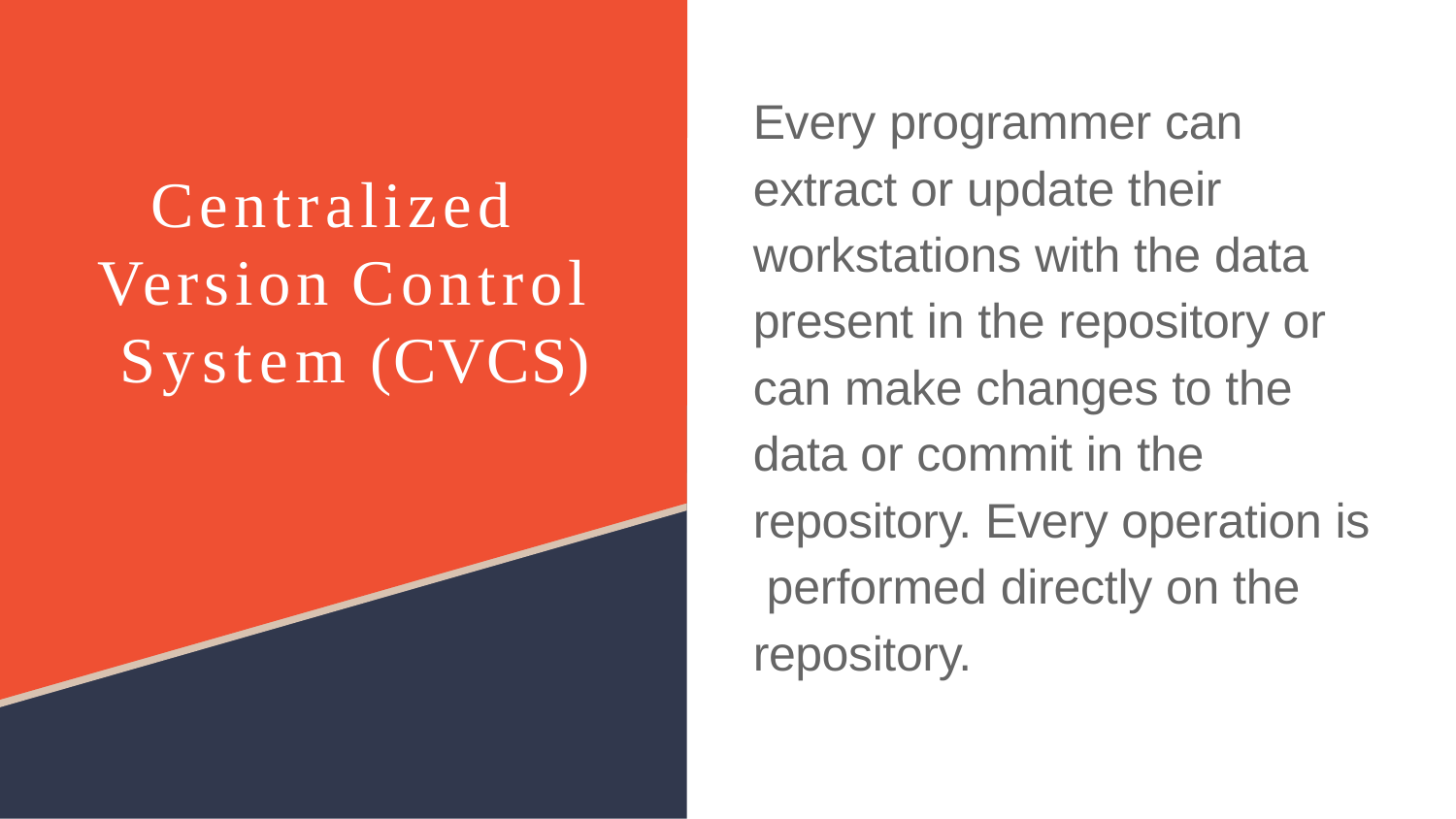

Every programmer can  extract or update their  workstations with the data  present in the repository or  can make changes to the  data or commit in the  repository. Every operation is  performed directly on the  repository.
# Centralized  Version Control  System (CVCS)